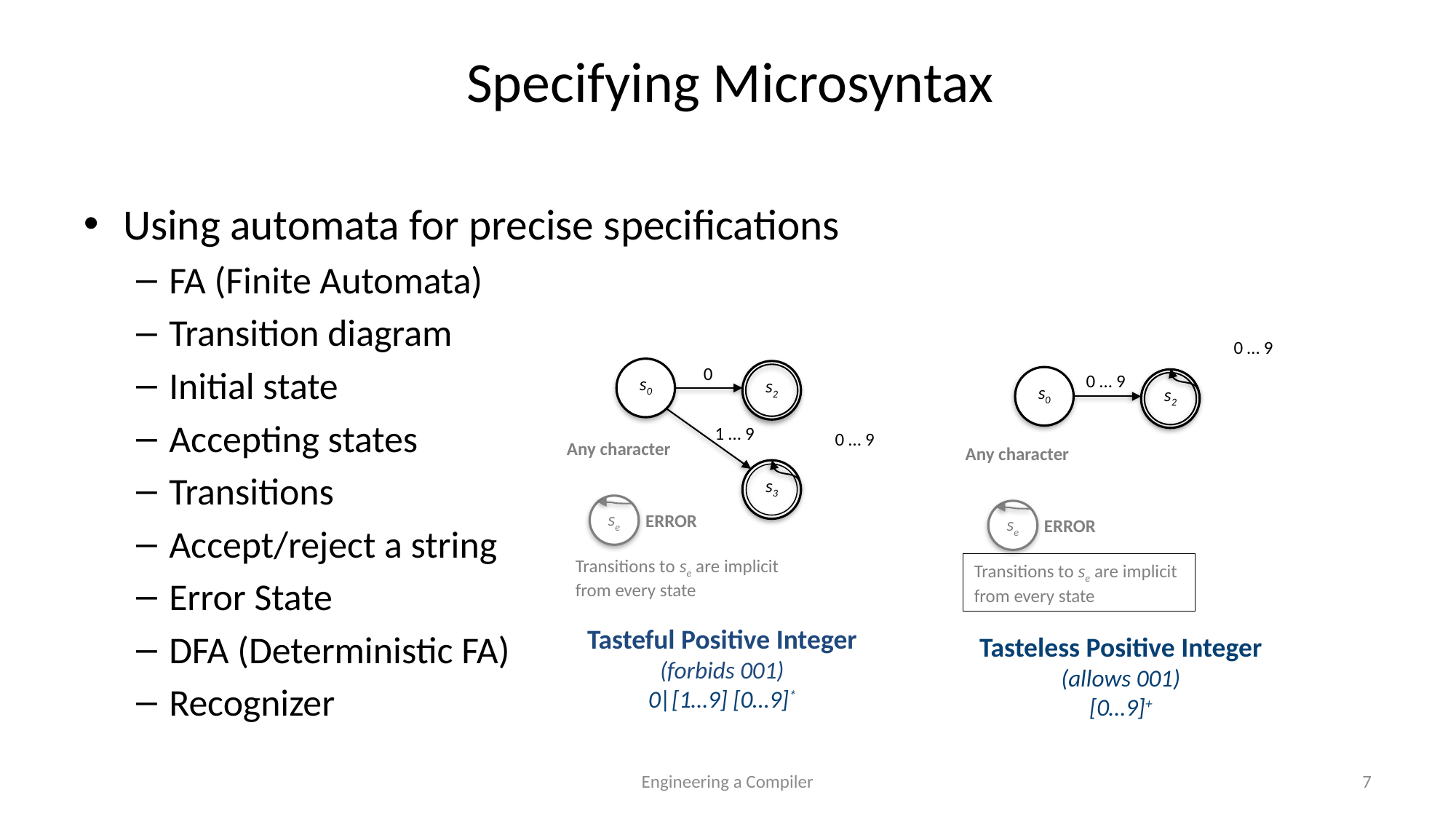

Using automata for precise specifications
FA (Finite Automata)
Transition diagram
Initial state
Accepting states
Transitions
Accept/reject a string
Error State
DFA (Deterministic FA)
Recognizer

Specifying Microsyntax
0 … 9
0 … 9
s0
s2

Any character
se
ERROR
Transitions to se are implicit from every state
Tasteless Positive Integer
(allows 001)
[0…9]+
0
s0
s2

1 … 9
0 … 9
s3

Any character
se
ERROR
Transitions to se are implicit from every state
Tasteful Positive Integer
(forbids 001)
0|[1…9] [0…9]*
Engineering a Compiler
7